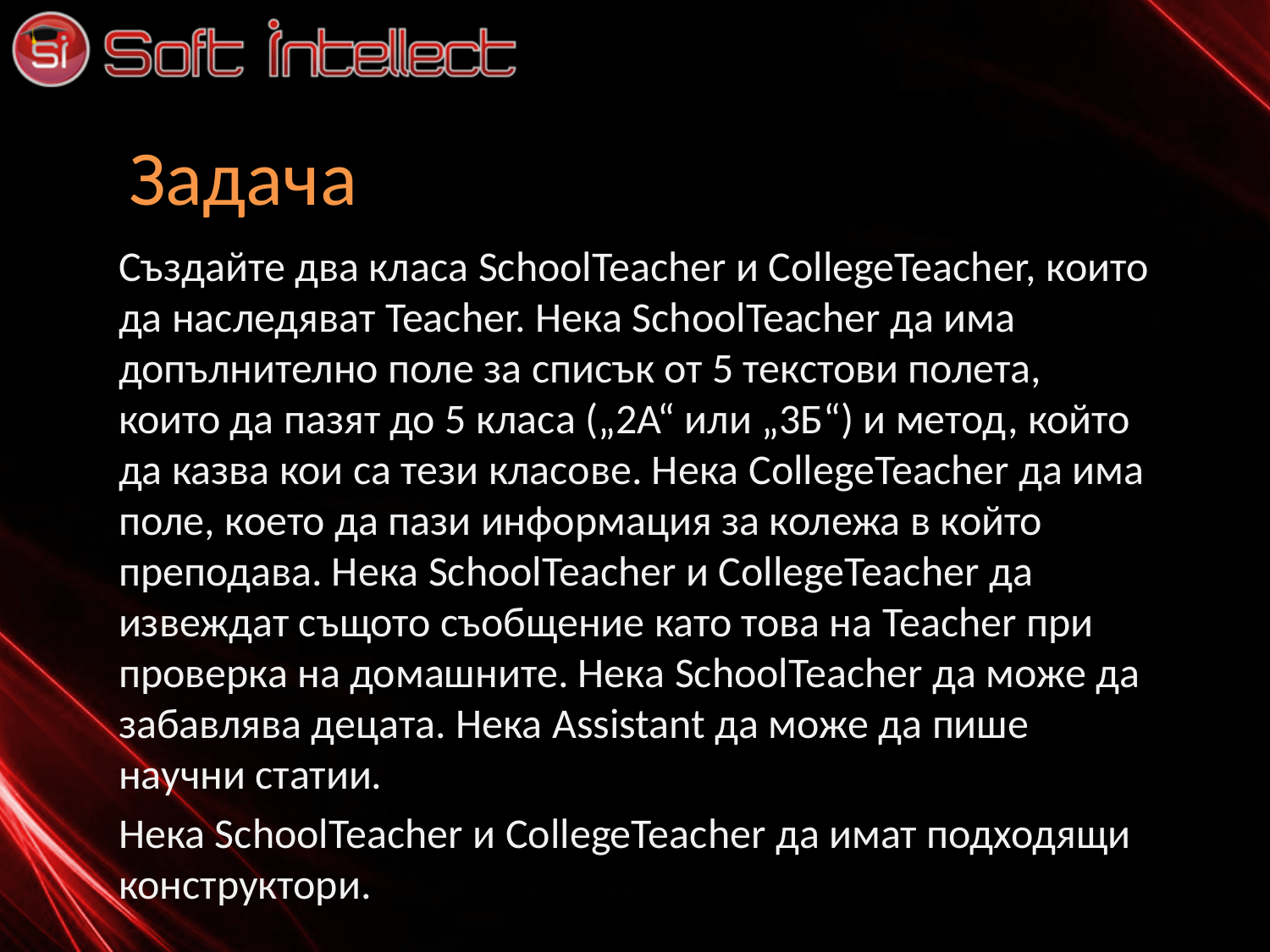

# Задачa
Създайте два класа SchoolTeacher и CollegeTeacher, които да наследяват Teacher. Нека SchoolTeacher да има допълнително поле за списък от 5 текстови полета, които да пазят до 5 класа („2А“ или „3Б“) и метод, който да казва кои са тези класове. Нека CollegeTeacher да има поле, което да пази информация за колежа в който преподава. Нека SchoolTeacher и CollegeTeacher да извеждат същото съобщение като това на Teacher при проверка на домашните. Нека SchoolTeacher да може да забавлява децата. Нека Assistant да може да пише научни статии.
Нека SchoolTeacher и CollegeTeacher да имат подходящи конструктори.